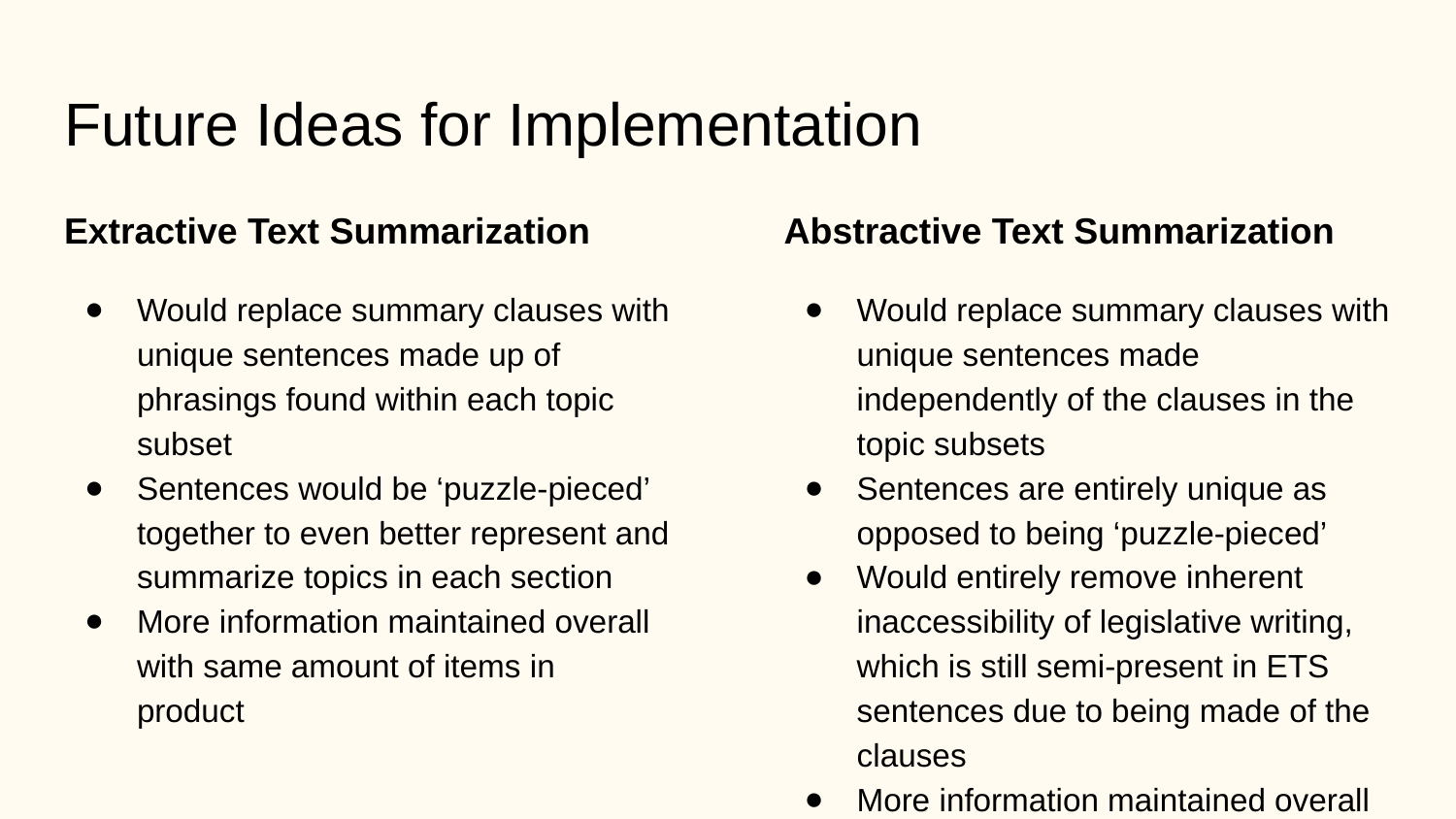

# Future Ideas for Implementation
Extractive Text Summarization
Would replace summary clauses with unique sentences made up of phrasings found within each topic subset
Sentences would be ‘puzzle-pieced’ together to even better represent and summarize topics in each section
More information maintained overall with same amount of items in product
Abstractive Text Summarization
Would replace summary clauses with unique sentences made independently of the clauses in the topic subsets
Sentences are entirely unique as opposed to being ‘puzzle-pieced’
Would entirely remove inherent inaccessibility of legislative writing, which is still semi-present in ETS sentences due to being made of the clauses
More information maintained overall with same amount of items in product